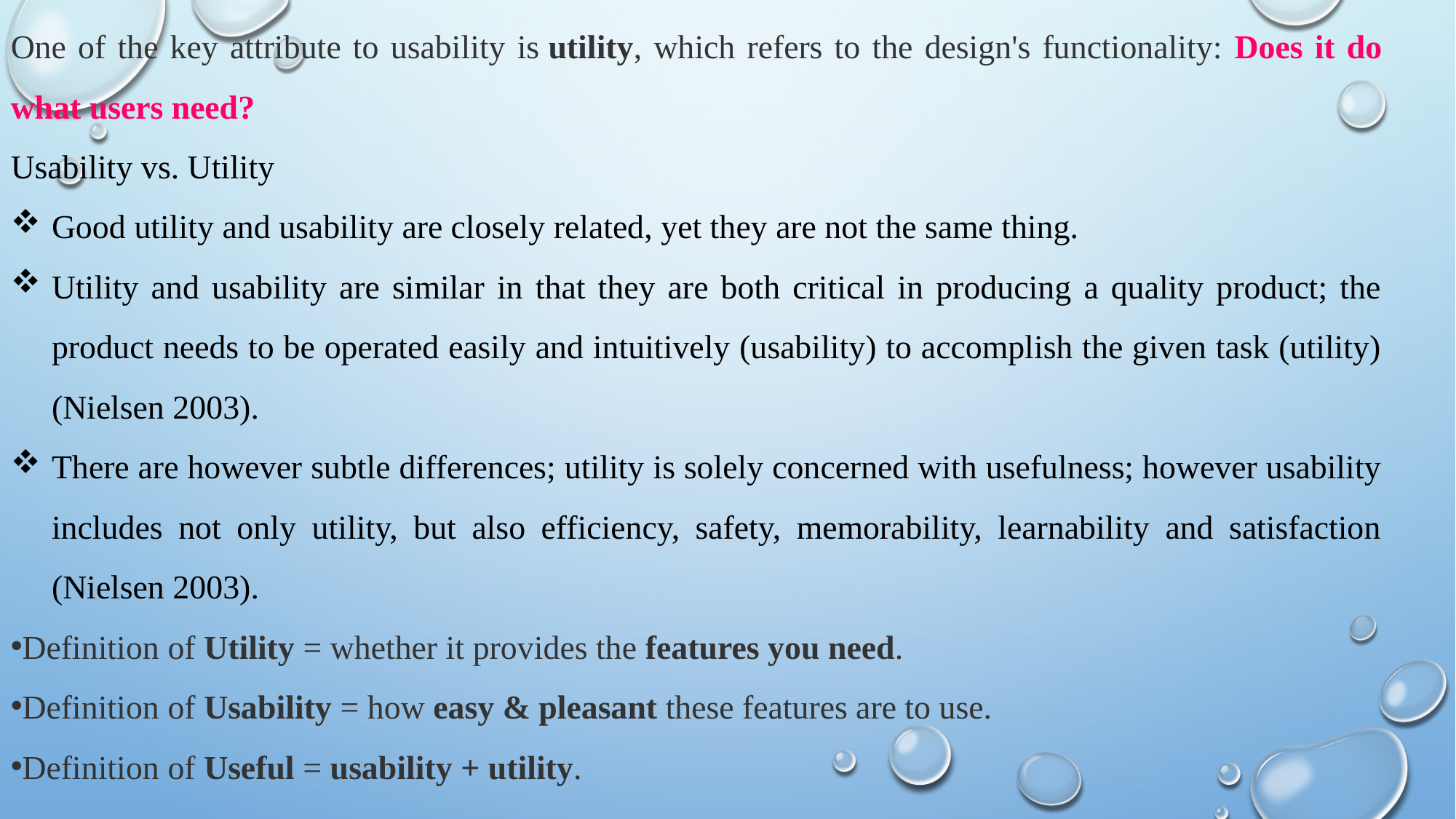

One of the key attribute to usability is utility, which refers to the design's functionality: Does it do what users need?
Usability vs. Utility
Good utility and usability are closely related, yet they are not the same thing.
Utility and usability are similar in that they are both critical in producing a quality product; the product needs to be operated easily and intuitively (usability) to accomplish the given task (utility) (Nielsen 2003).
There are however subtle differences; utility is solely concerned with usefulness; however usability includes not only utility, but also efficiency, safety, memorability, learnability and satisfaction (Nielsen 2003).
Definition of Utility = whether it provides the features you need.
Definition of Usability = how easy & pleasant these features are to use.
Definition of Useful = usability + utility.